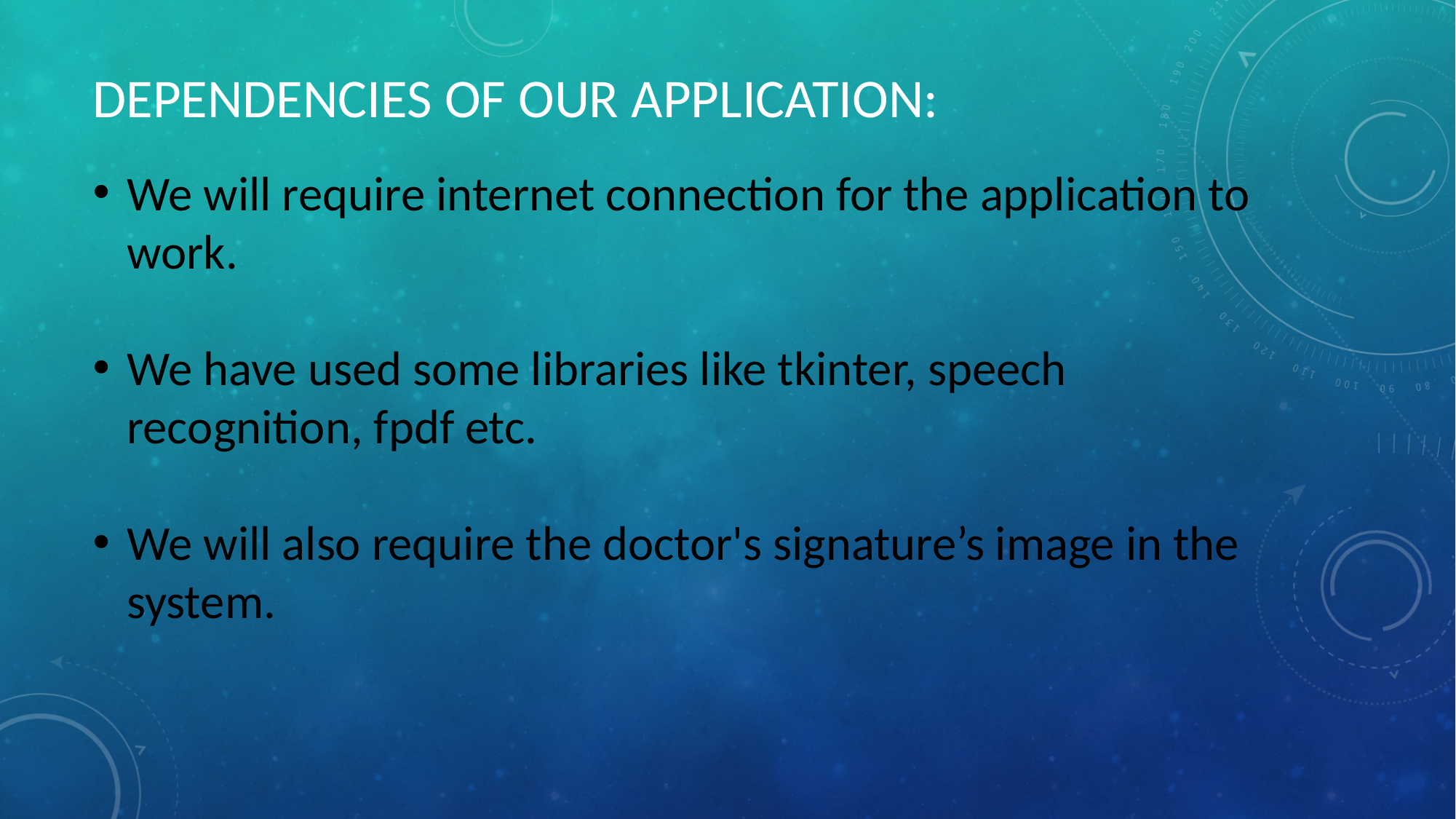

# Dependencies of our APPLICATION:
We will require internet connection for the application to work.

We have used some libraries like tkinter, speech recognition, fpdf etc.

We will also require the doctor's signature’s image in the system.